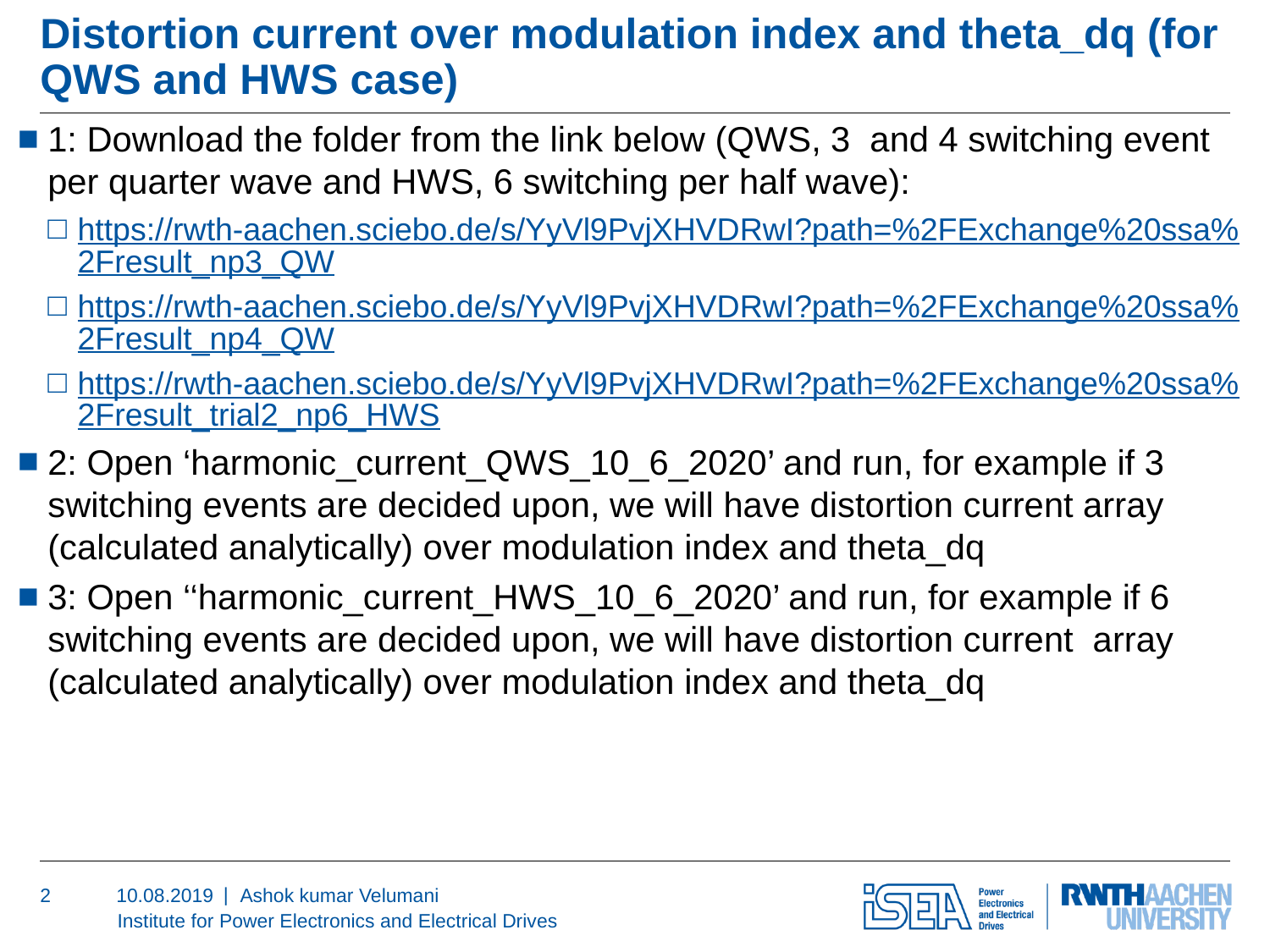

# Distortion current over modulation index and theta_dq (for QWS and HWS case)
1: Download the folder from the link below (QWS, 3  and 4 switching event per quarter wave and HWS, 6 switching per half wave):
https://rwth-aachen.sciebo.de/s/YyVl9PvjXHVDRwI?path=%2FExchange%20ssa%2Fresult_np3_QW
https://rwth-aachen.sciebo.de/s/YyVl9PvjXHVDRwI?path=%2FExchange%20ssa%2Fresult_np4_QW
https://rwth-aachen.sciebo.de/s/YyVl9PvjXHVDRwI?path=%2FExchange%20ssa%2Fresult_trial2_np6_HWS
2: Open ‘harmonic_current_QWS_10_6_2020’ and run, for example if 3 switching events are decided upon, we will have distortion current array  (calculated analytically) over modulation index and theta_dq
3: Open ‘‘harmonic_current_HWS_10_6_2020’ and run, for example if 6 switching events are decided upon, we will have distortion current  array (calculated analytically) over modulation index and theta_dq

2
10.08.2019
Ashok kumar Velumani